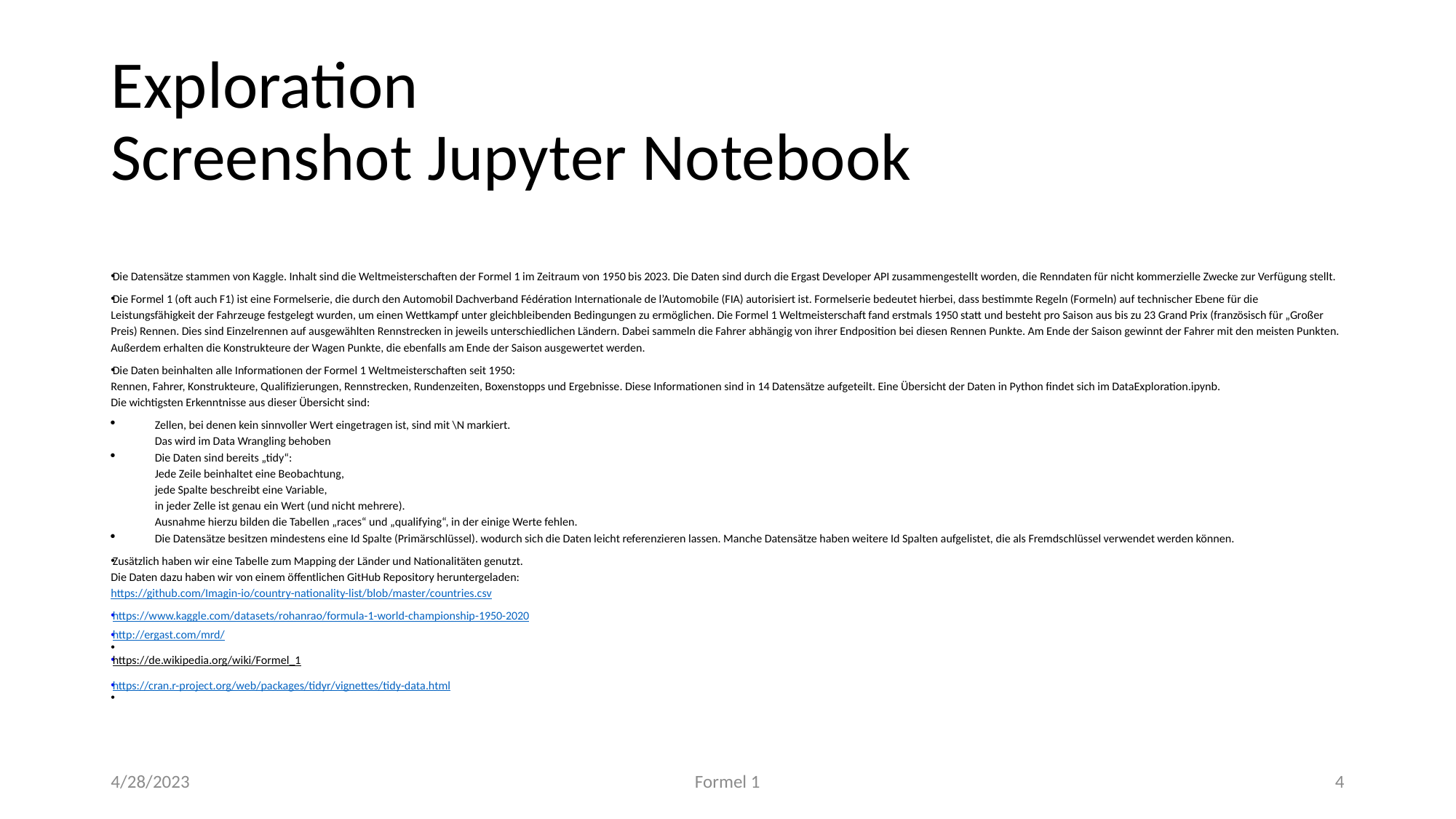

# Exploration Screenshot Jupyter Notebook

Die Datensätze stammen von Kaggle. Inhalt sind die Weltmeisterschaften der Formel 1 im Zeitraum von 1950 bis 2023. Die Daten sind durch die Ergast Developer API zusammengestellt worden, die Renndaten für nicht kommerzielle Zwecke zur Verfügung stellt.
Die Formel 1 (oft auch F1) ist eine Formelserie, die durch den Automobil Dachverband Fédération Internationale de l’Automobile (FIA) autorisiert ist. Formelserie bedeutet hierbei, dass bestimmte Regeln (Formeln) auf technischer Ebene für die Leistungsfähigkeit der Fahrzeuge festgelegt wurden, um einen Wettkampf unter gleichbleibenden Bedingungen zu ermöglichen. Die Formel 1 Weltmeisterschaft fand erstmals 1950 statt und besteht pro Saison aus bis zu 23 Grand Prix (französisch für „Großer Preis) Rennen. Dies sind Einzelrennen auf ausgewählten Rennstrecken in jeweils unterschiedlichen Ländern. Dabei sammeln die Fahrer abhängig von ihrer Endposition bei diesen Rennen Punkte. Am Ende der Saison gewinnt der Fahrer mit den meisten Punkten.
Außerdem erhalten die Konstrukteure der Wagen Punkte, die ebenfalls am Ende der Saison ausgewertet werden.
Die Daten beinhalten alle Informationen der Formel 1 Weltmeisterschaften seit 1950:
Rennen, Fahrer, Konstrukteure, Qualifizierungen, Rennstrecken, Rundenzeiten, Boxenstopps und Ergebnisse. Diese Informationen sind in 14 Datensätze aufgeteilt. Eine Übersicht der Daten in Python findet sich im DataExploration.ipynb.
Die wichtigsten Erkenntnisse aus dieser Übersicht sind:
Zellen, bei denen kein sinnvoller Wert eingetragen ist, sind mit \N markiert.
Das wird im Data Wrangling behoben
Die Daten sind bereits „tidy“:
Jede Zeile beinhaltet eine Beobachtung,
jede Spalte beschreibt eine Variable,
in jeder Zelle ist genau ein Wert (und nicht mehrere).
Ausnahme hierzu bilden die Tabellen „races“ und „qualifying“, in der einige Werte fehlen.
Die Datensätze besitzen mindestens eine Id Spalte (Primärschlüssel). wodurch sich die Daten leicht referenzieren lassen. Manche Datensätze haben weitere Id Spalten aufgelistet, die als Fremdschlüssel verwendet werden können.
Zusätzlich haben wir eine Tabelle zum Mapping der Länder und Nationalitäten genutzt.
Die Daten dazu haben wir von einem öffentlichen GitHub Repository heruntergeladen:
https://github.com/Imagin-io/country-nationality-list/blob/master/countries.csv
https://www.kaggle.com/datasets/rohanrao/formula-1-world-championship-1950-2020
http://ergast.com/mrd/

https://de.wikipedia.org/wiki/Formel_1
https://cran.r-project.org/web/packages/tidyr/vignettes/tidy-data.html

4/28/2023
Formel 1
4